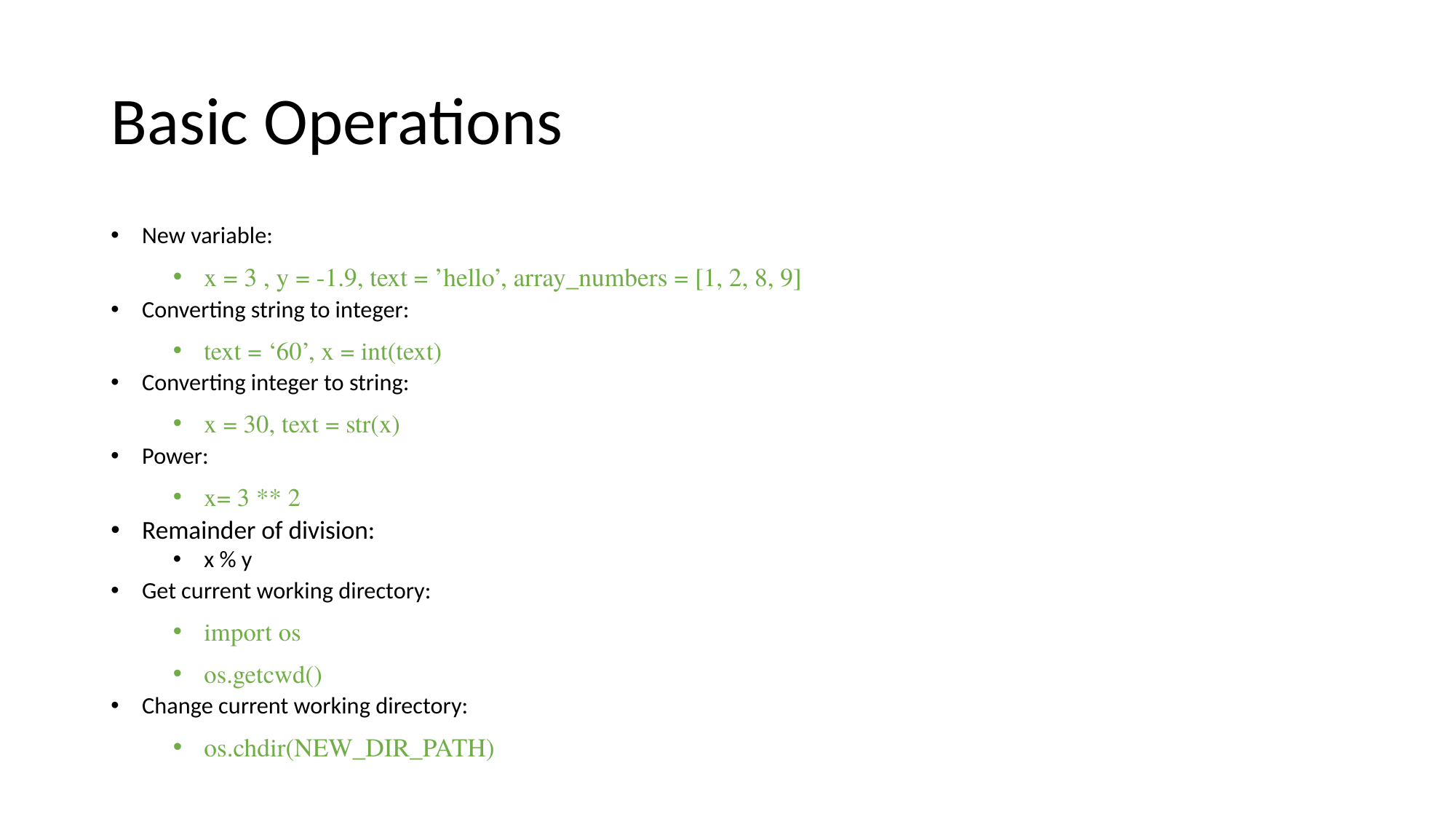

# Basic Operations
New variable:
x = 3 , y = -1.9, text = ’hello’, array_numbers = [1, 2, 8, 9]
Converting string to integer:
text = ‘60’, x = int(text)
Converting integer to string:
x = 30, text = str(x)
Power:
x= 3 ** 2
Remainder of division:
x % y
Get current working directory:
import os
os.getcwd()
Change current working directory:
os.chdir(NEW_DIR_PATH)